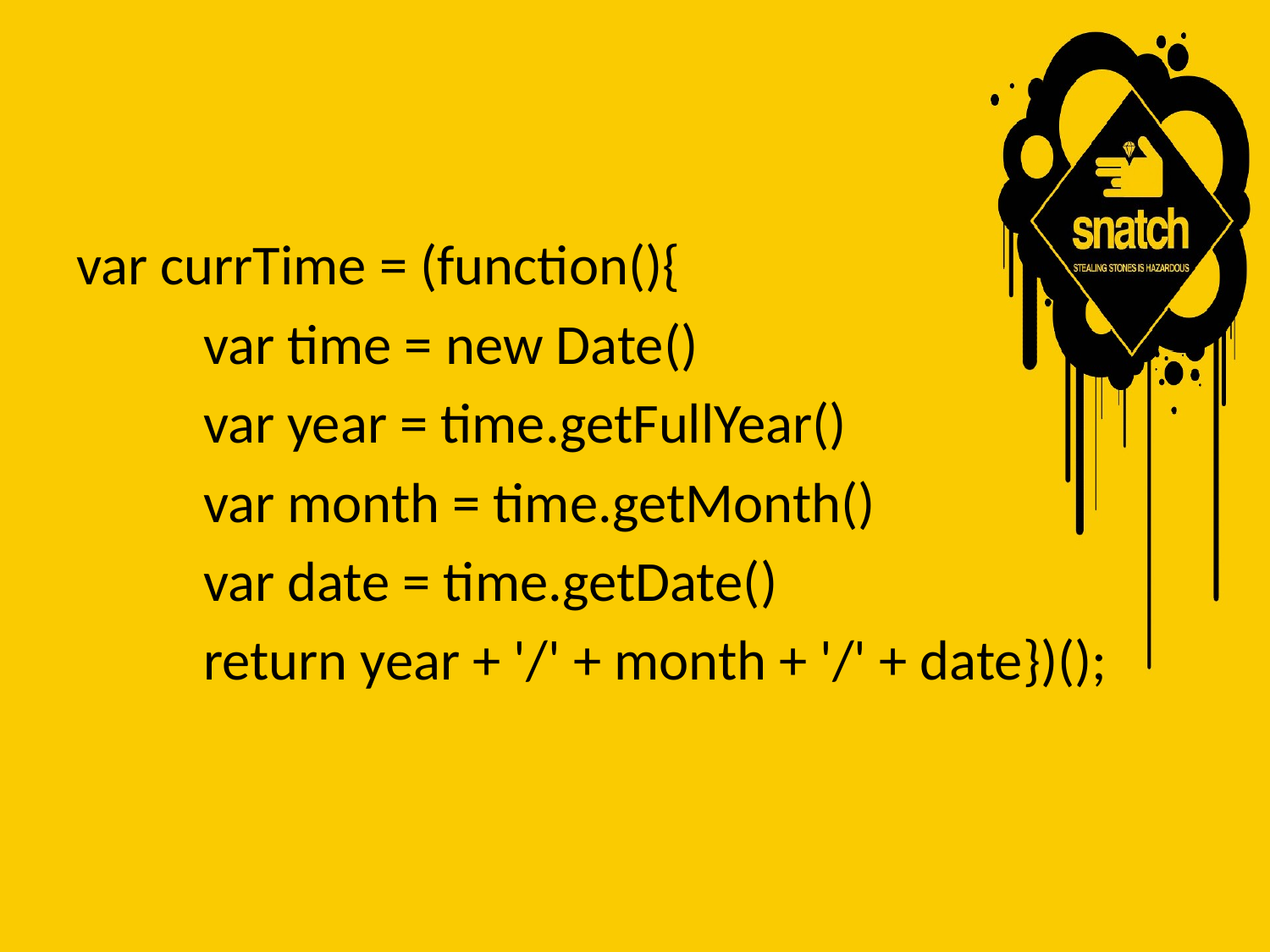

var currTime = (function(){
	var time = new Date()
	var year = time.getFullYear()
	var month = time.getMonth()
	var date = time.getDate()
	return year + '/' + month + '/' + date})();